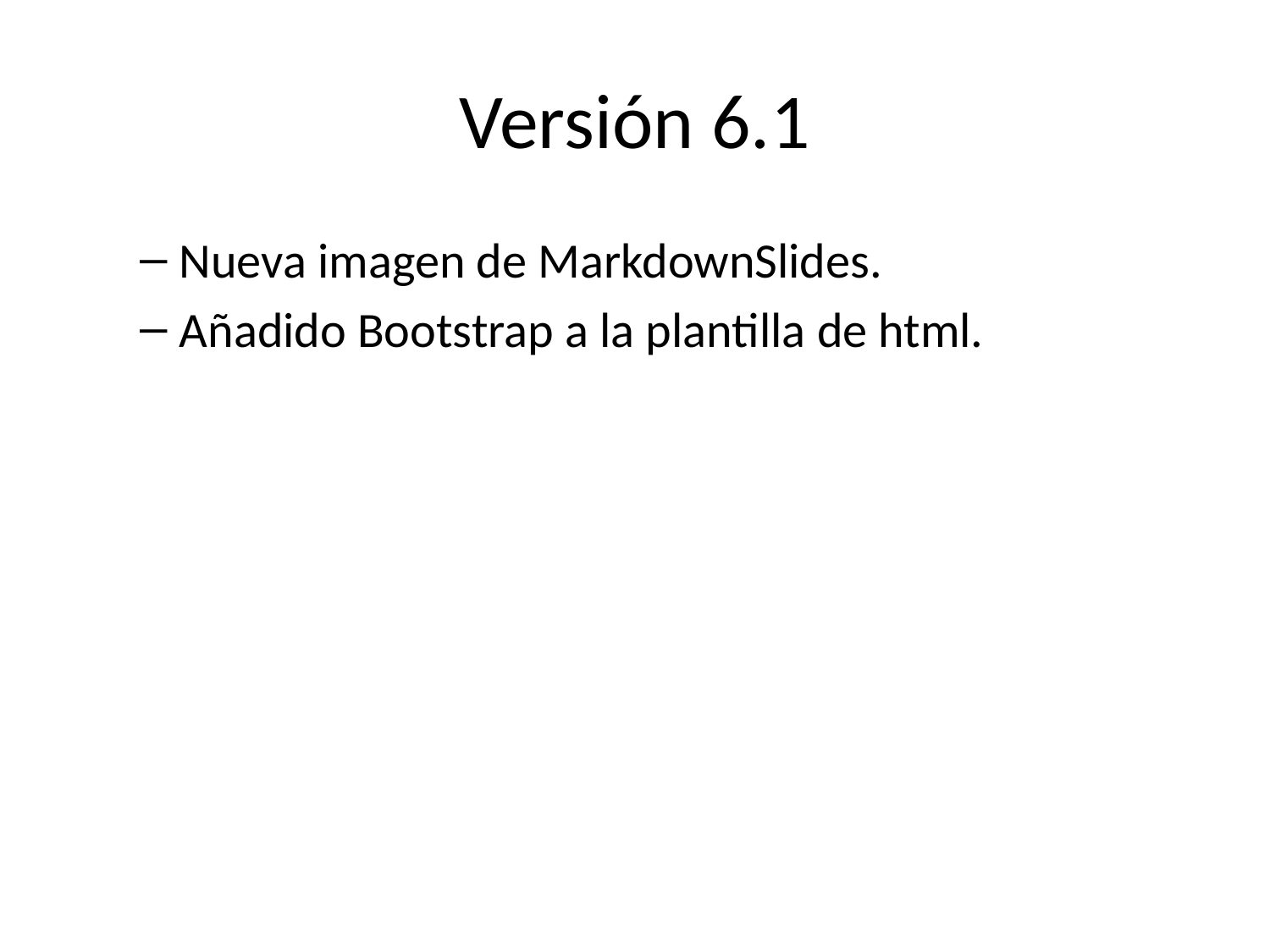

# Versión 6.1
Nueva imagen de MarkdownSlides.
Añadido Bootstrap a la plantilla de html.